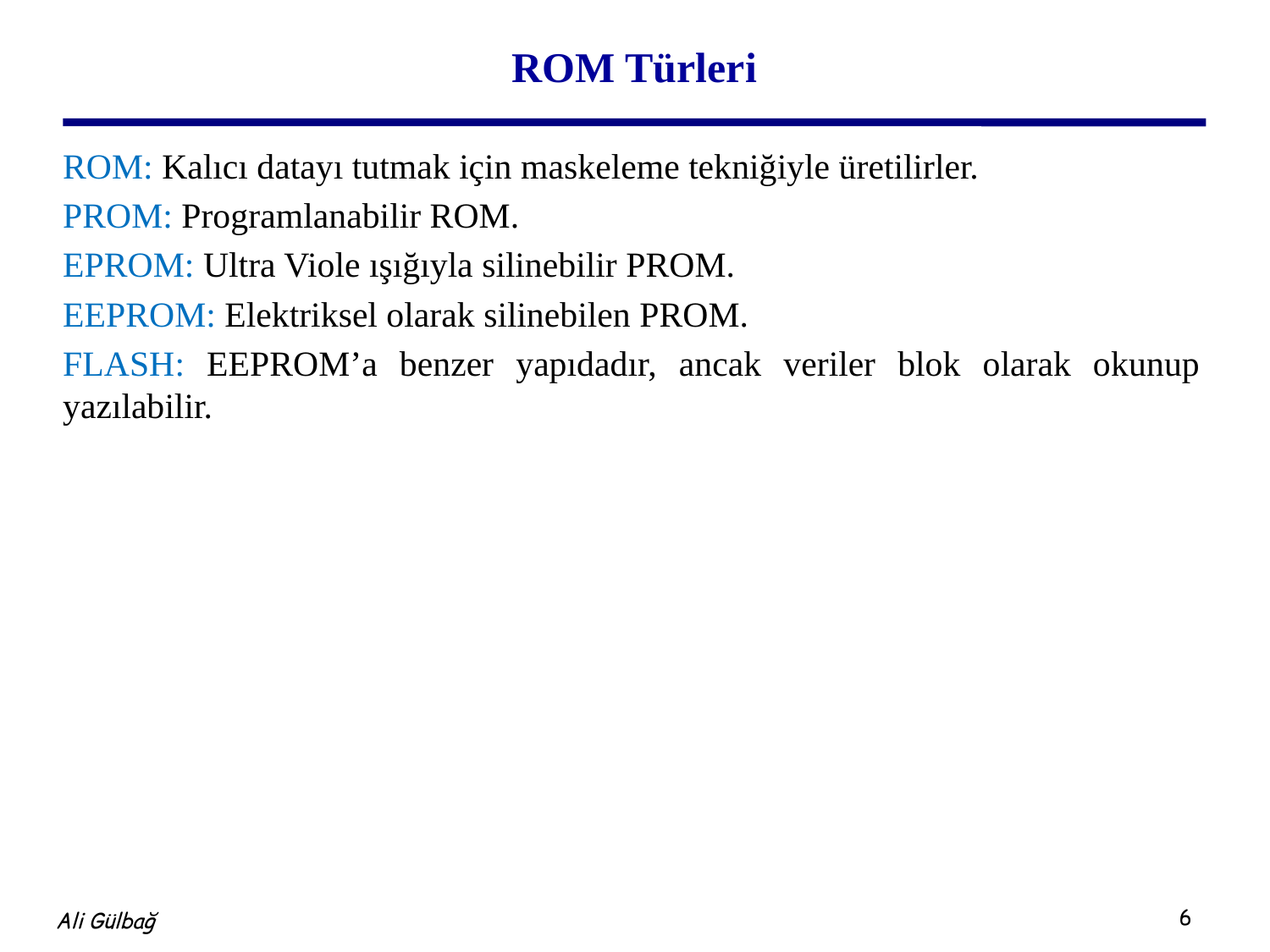

# ROM Türleri
ROM: Kalıcı datayı tutmak için maskeleme tekniğiyle üretilirler.
PROM: Programlanabilir ROM.
EPROM: Ultra Viole ışığıyla silinebilir PROM.
EEPROM: Elektriksel olarak silinebilen PROM.
FLASH: EEPROM’a benzer yapıdadır, ancak veriler blok olarak okunup yazılabilir.